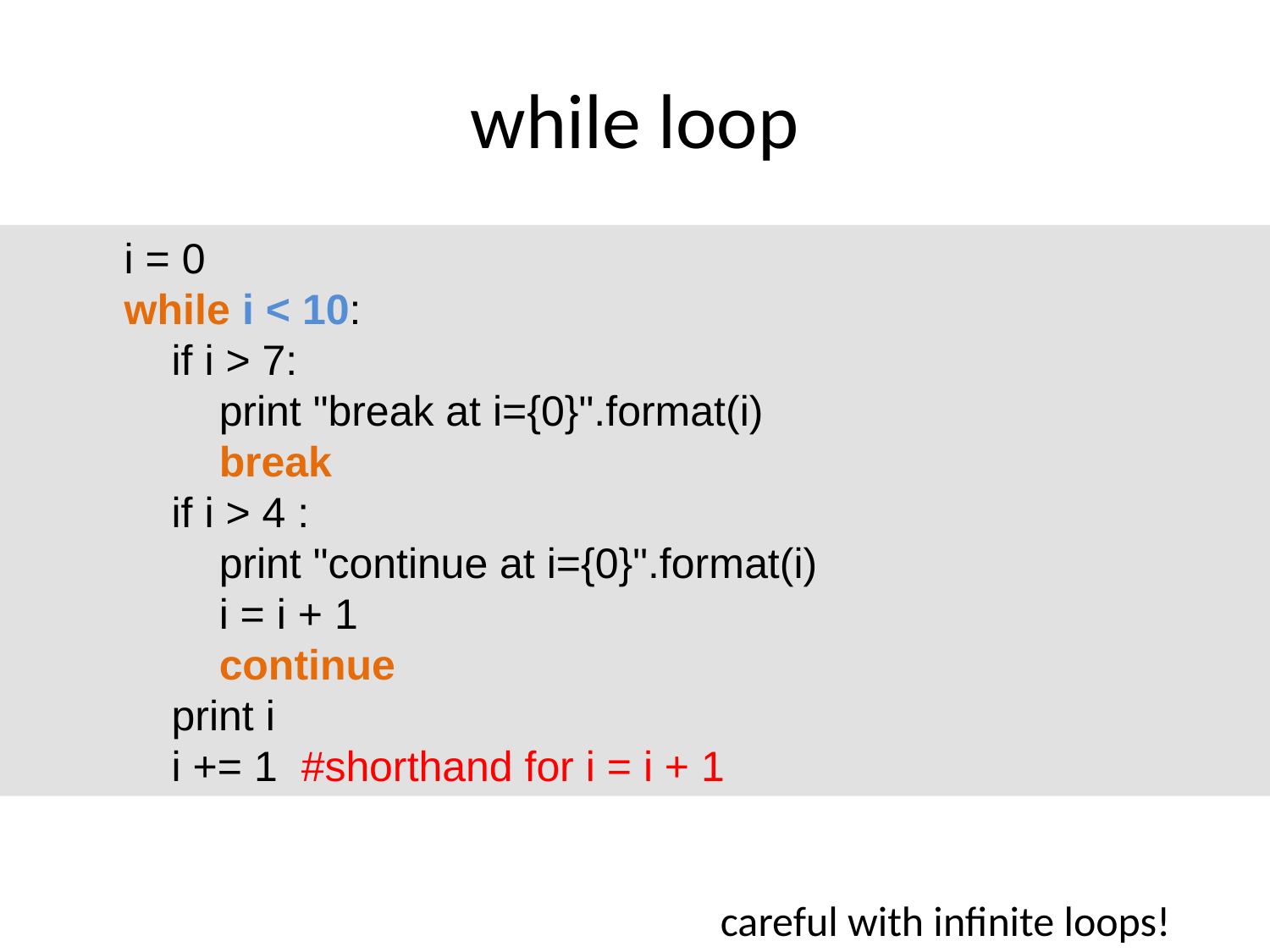

# while loop
i = 0
while i < 10:
    if i > 7:
        print "break at i={0}".format(i)
        break
    if i > 4 :
        print "continue at i={0}".format(i)
        i = i + 1
        continue
    print i
    i += 1  #shorthand for i = i + 1
careful with infinite loops!